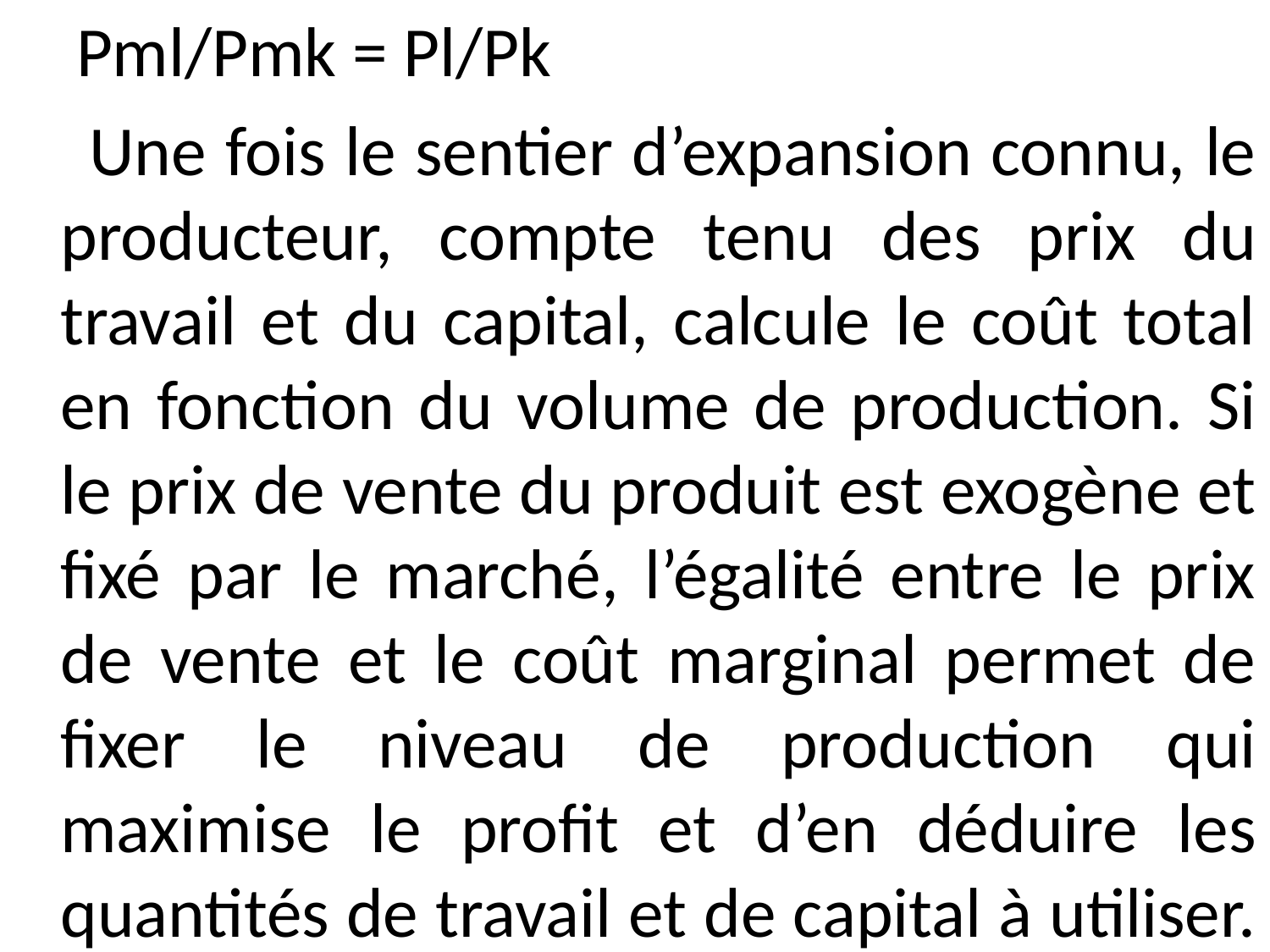

Pml/Pmk = Pl/Pk
    Une fois le sentier d’expansion connu, le producteur, compte tenu des prix du travail et du capital, calcule le coût total en fonction du volume de production. Si le prix de vente du produit est exogène et fixé par le marché, l’égalité entre le prix de vente et le coût marginal permet de fixer le niveau de production qui maximise le profit et d’en déduire les quantités de travail et de capital à utiliser.